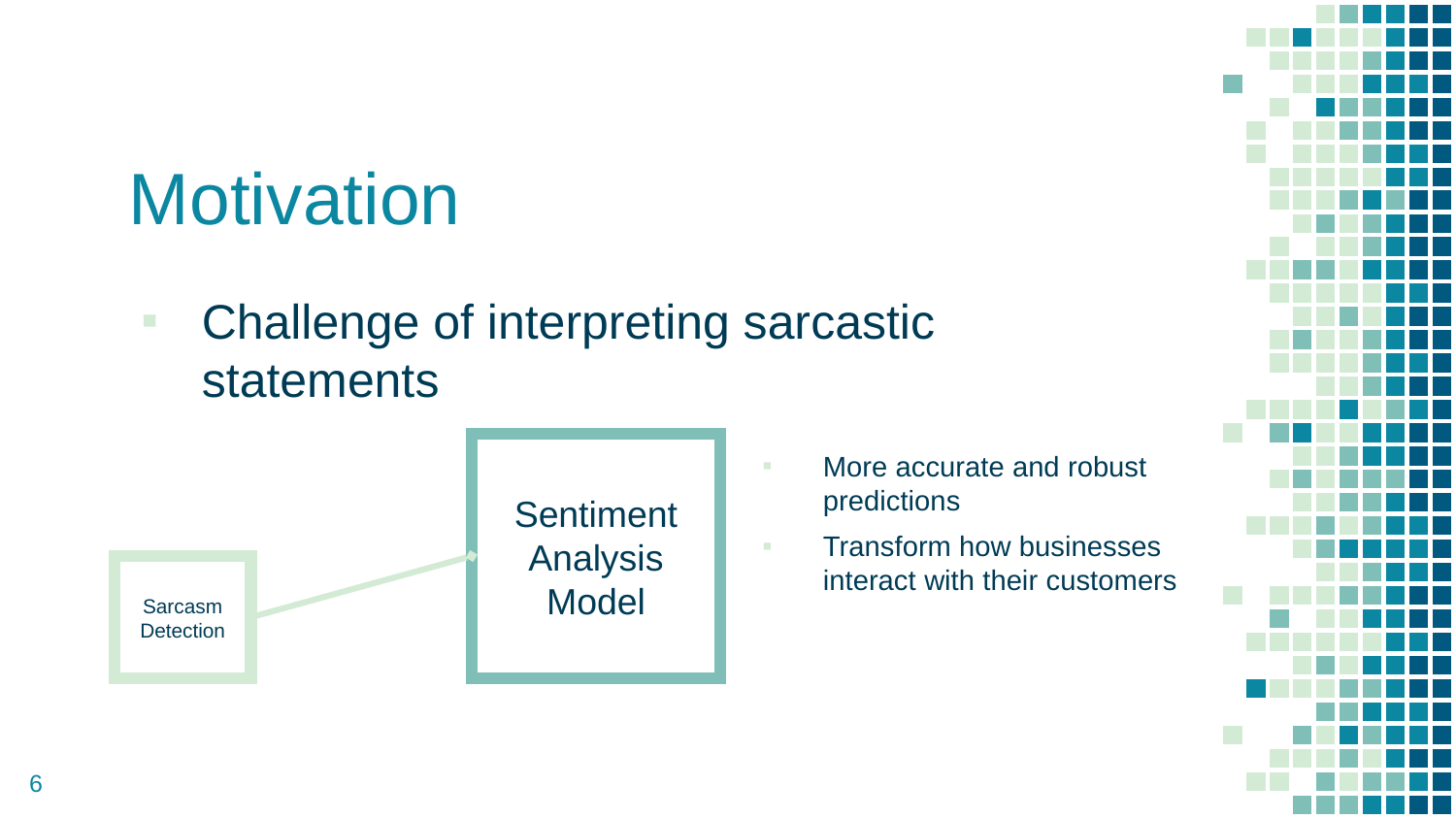

# Motivation
Challenge of interpreting sarcastic statements

Sentiment Analysis Model
More accurate and robust predictions
Transform how businesses interact with their customers

Sarcasm Detection
6